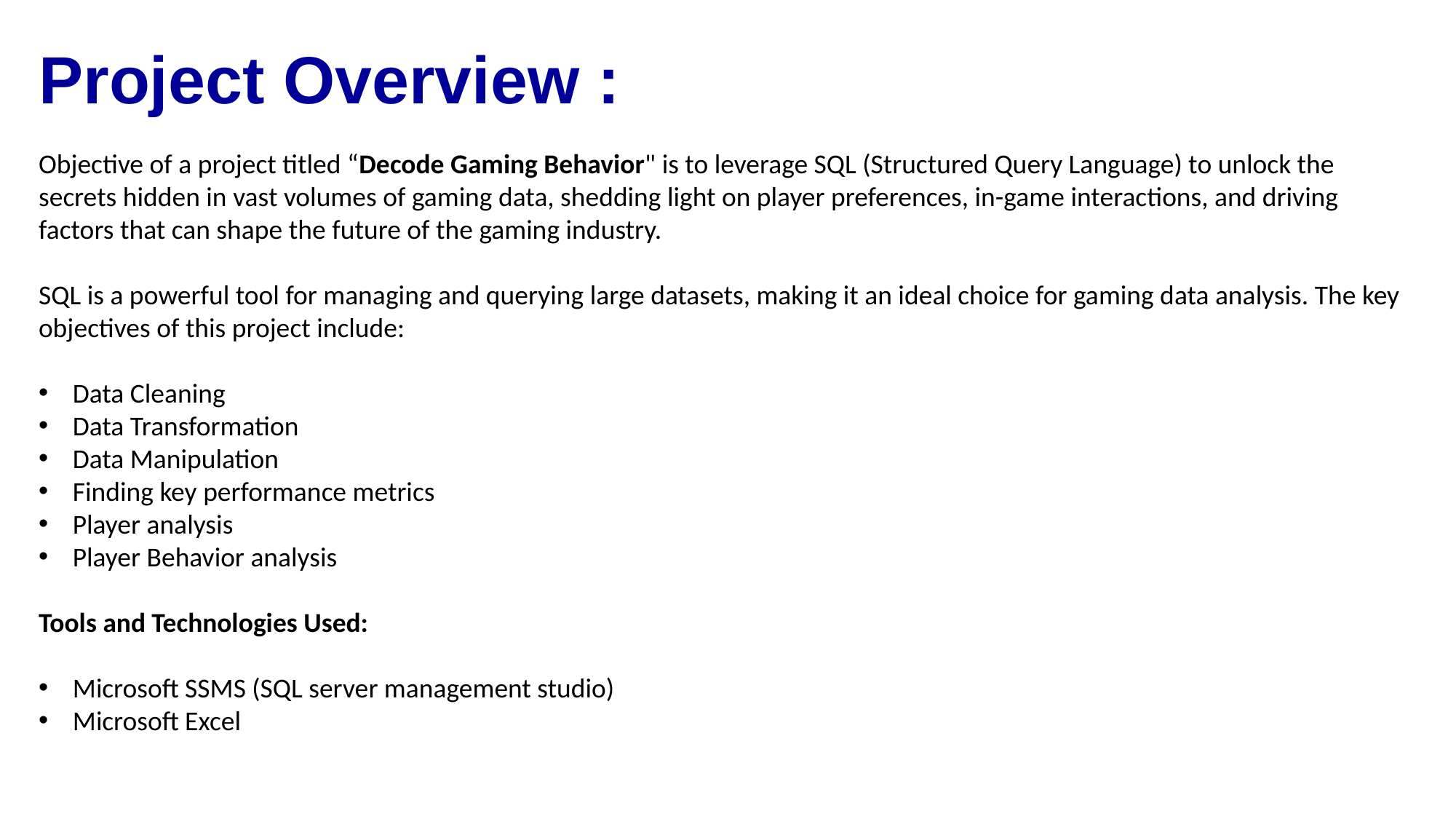

Project Overview :
Objective of a project titled “Decode Gaming Behavior" is to leverage SQL (Structured Query Language) to unlock the secrets hidden in vast volumes of gaming data, shedding light on player preferences, in-game interactions, and driving factors that can shape the future of the gaming industry.

SQL is a powerful tool for managing and querying large datasets, making it an ideal choice for gaming data analysis. The key objectives of this project include:

Data Cleaning
Data Transformation
Data Manipulation
Finding key performance metrics
Player analysis
Player Behavior analysis

Tools and Technologies Used:

Microsoft SSMS (SQL server management studio)
Microsoft Excel